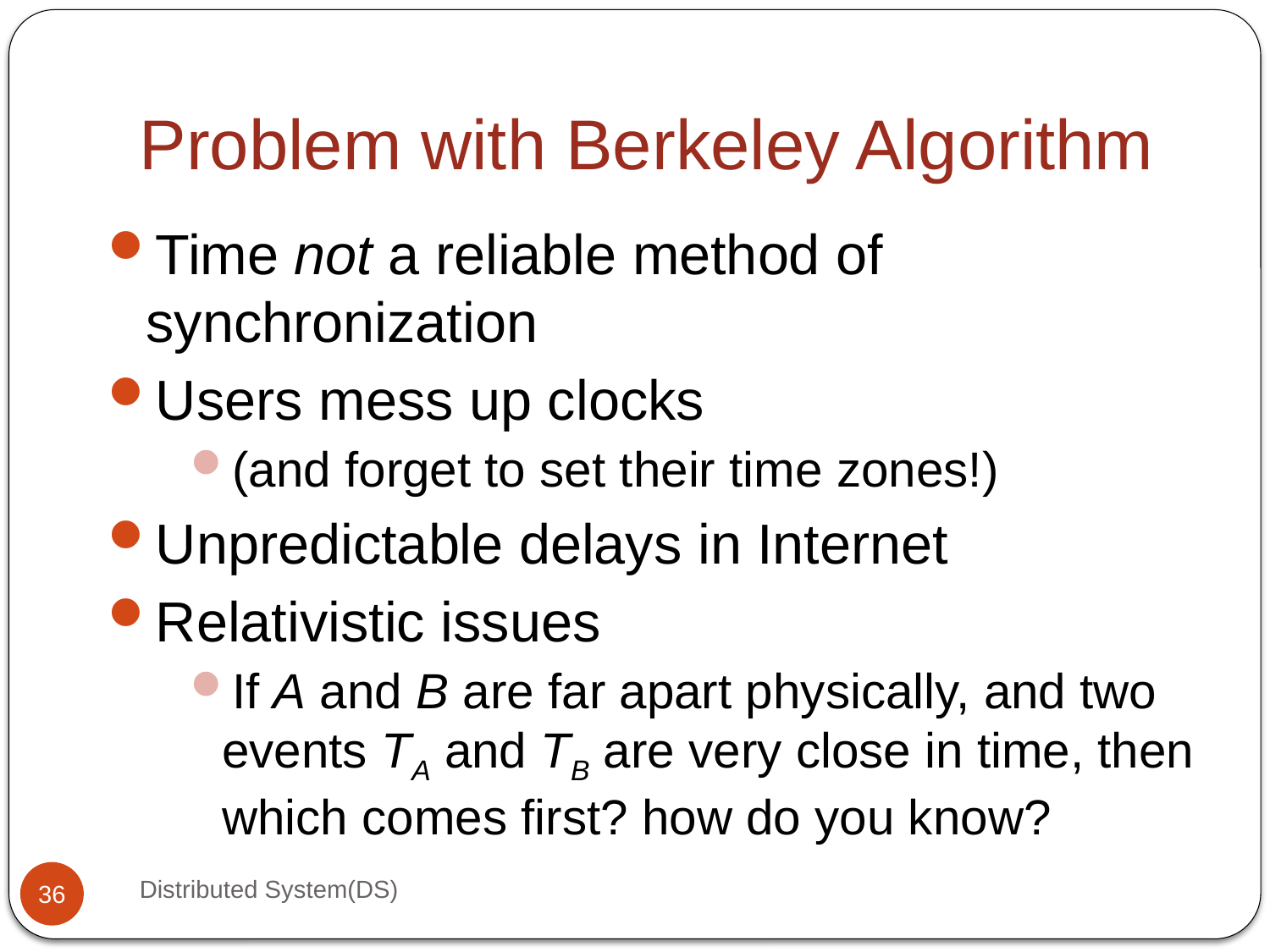

# Problem with Berkeley Algorithm
Time not a reliable method of synchronization
Users mess up clocks
(and forget to set their time zones!)
Unpredictable delays in Internet
Relativistic issues
If A and B are far apart physically, and two events TA and TB are very close in time, then which comes first? how do you know?
Distributed System(DS)
36